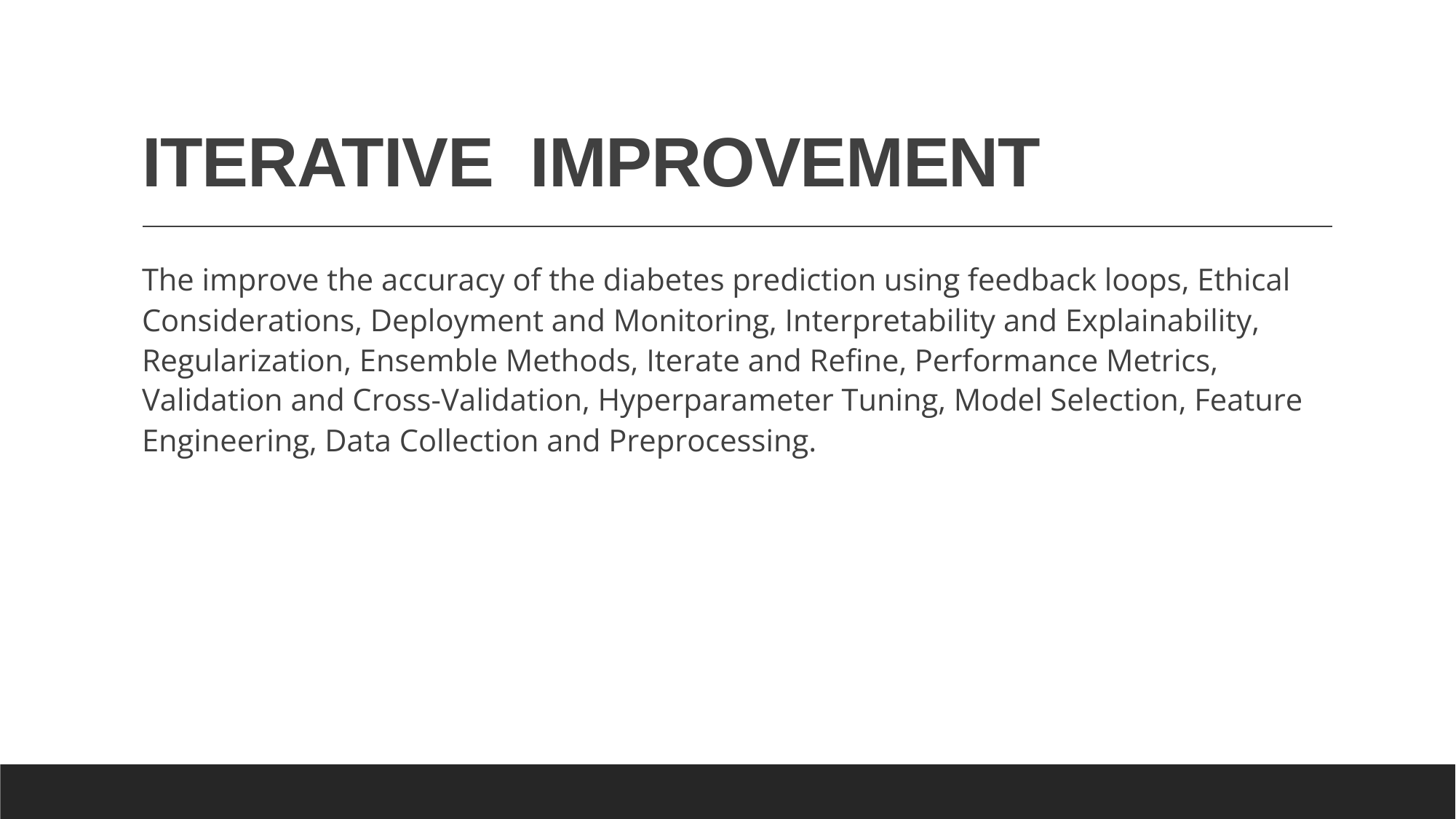

# ITERATIVE  IMPROVEMENT
The improve the accuracy of the diabetes prediction using feedback loops, Ethical Considerations, Deployment and Monitoring, Interpretability and Explainability, Regularization, Ensemble Methods, Iterate and Refine, Performance Metrics, Validation and Cross-Validation, Hyperparameter Tuning, Model Selection, Feature Engineering, Data Collection and Preprocessing.